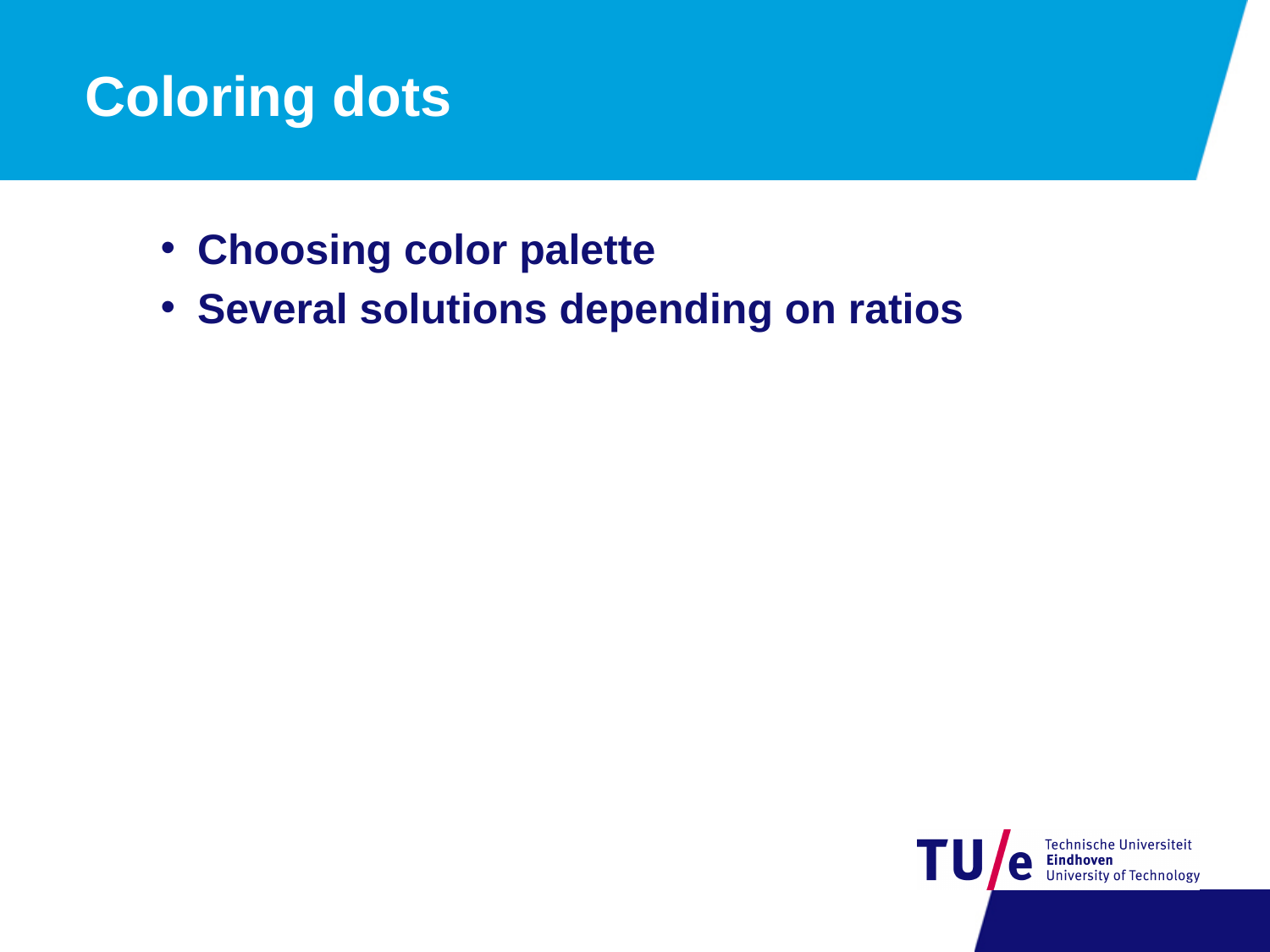

# Coloring dots
Choosing color palette
Several solutions depending on ratios